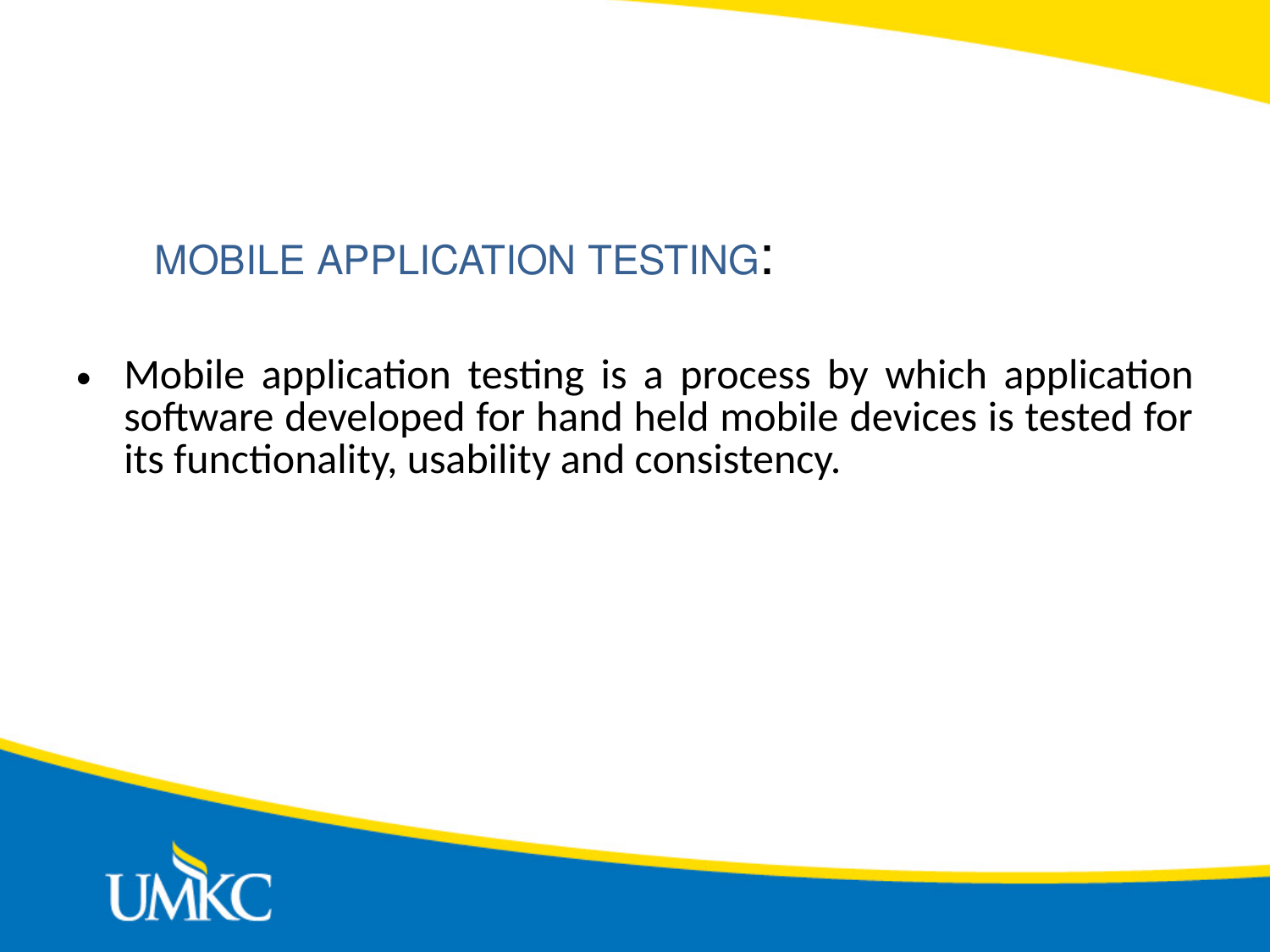

# MOBILE APPLICATION TESTING:
Mobile application testing is a process by which application software developed for hand held mobile devices is tested for its functionality, usability and consistency.